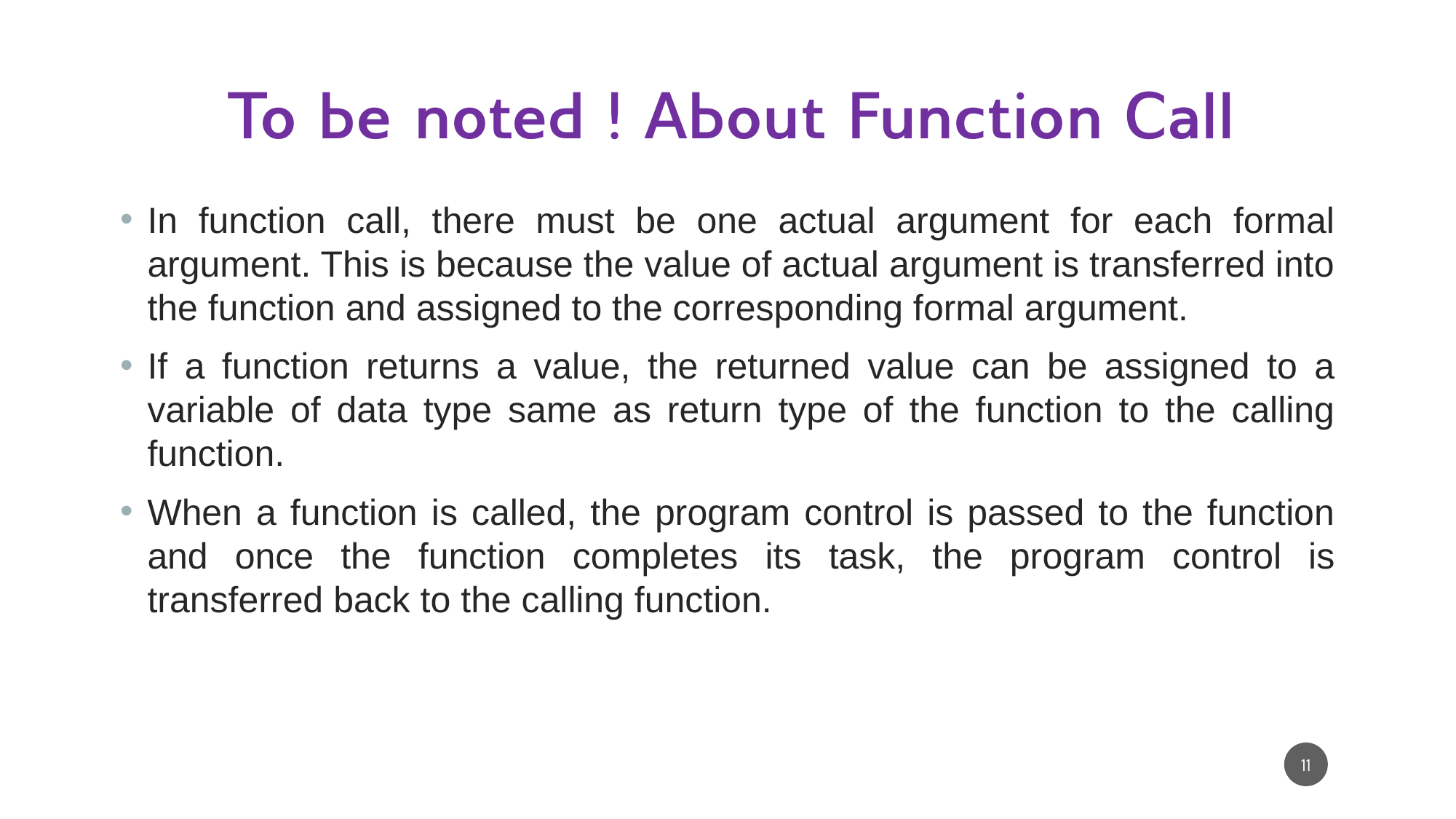

To be noted ! About Function Call
In function call, there must be one actual argument for each formal argument. This is because the value of actual argument is transferred into the function and assigned to the corresponding formal argument.
If a function returns a value, the returned value can be assigned to a variable of data type same as return type of the function to the calling function.
When a function is called, the program control is passed to the function and once the function completes its task, the program control is transferred back to the calling function.
11